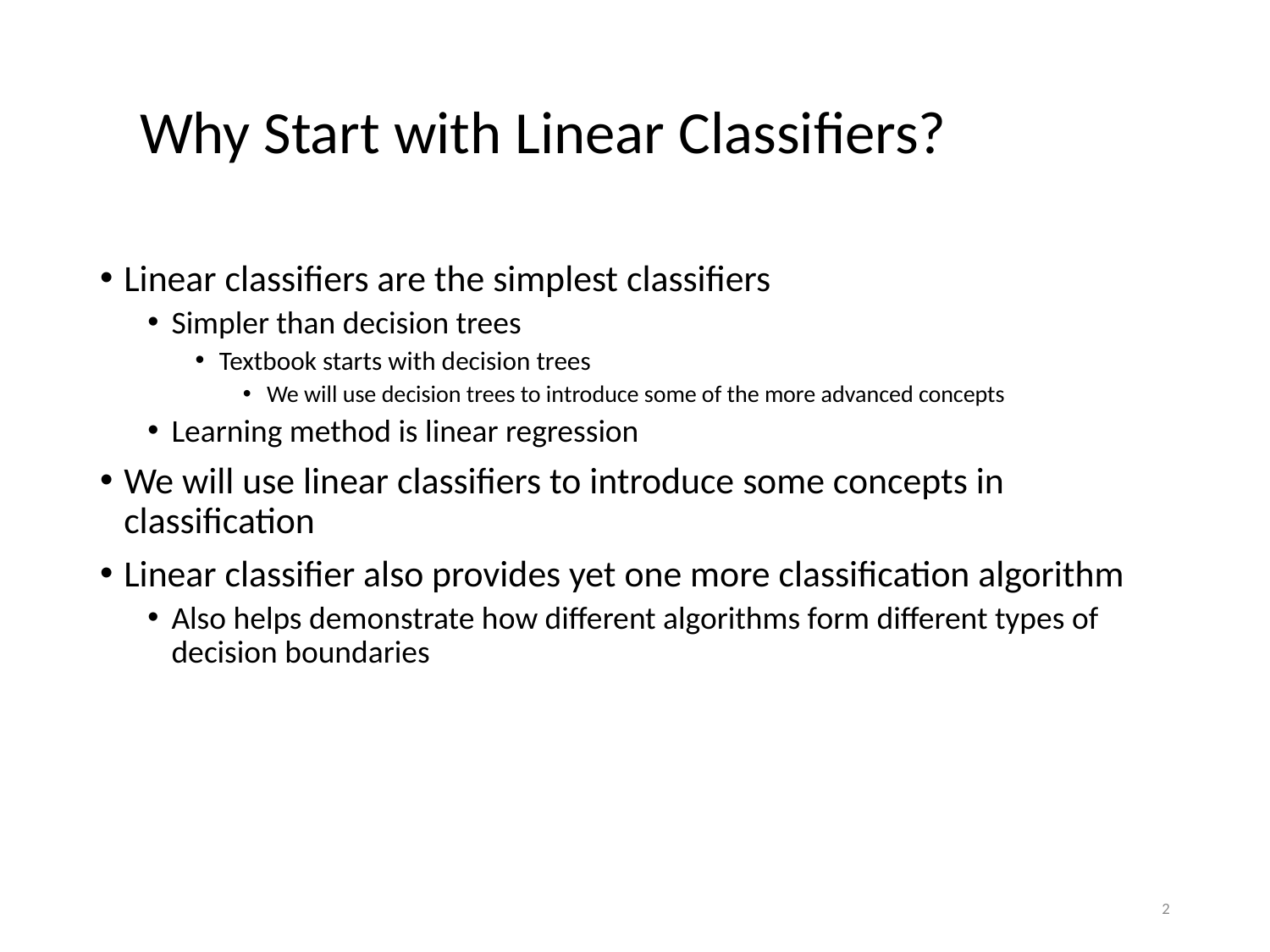

# Why Start with Linear Classifiers?
Linear classifiers are the simplest classifiers
Simpler than decision trees
Textbook starts with decision trees
We will use decision trees to introduce some of the more advanced concepts
Learning method is linear regression
We will use linear classifiers to introduce some concepts in classification
Linear classifier also provides yet one more classification algorithm
Also helps demonstrate how different algorithms form different types of decision boundaries

2